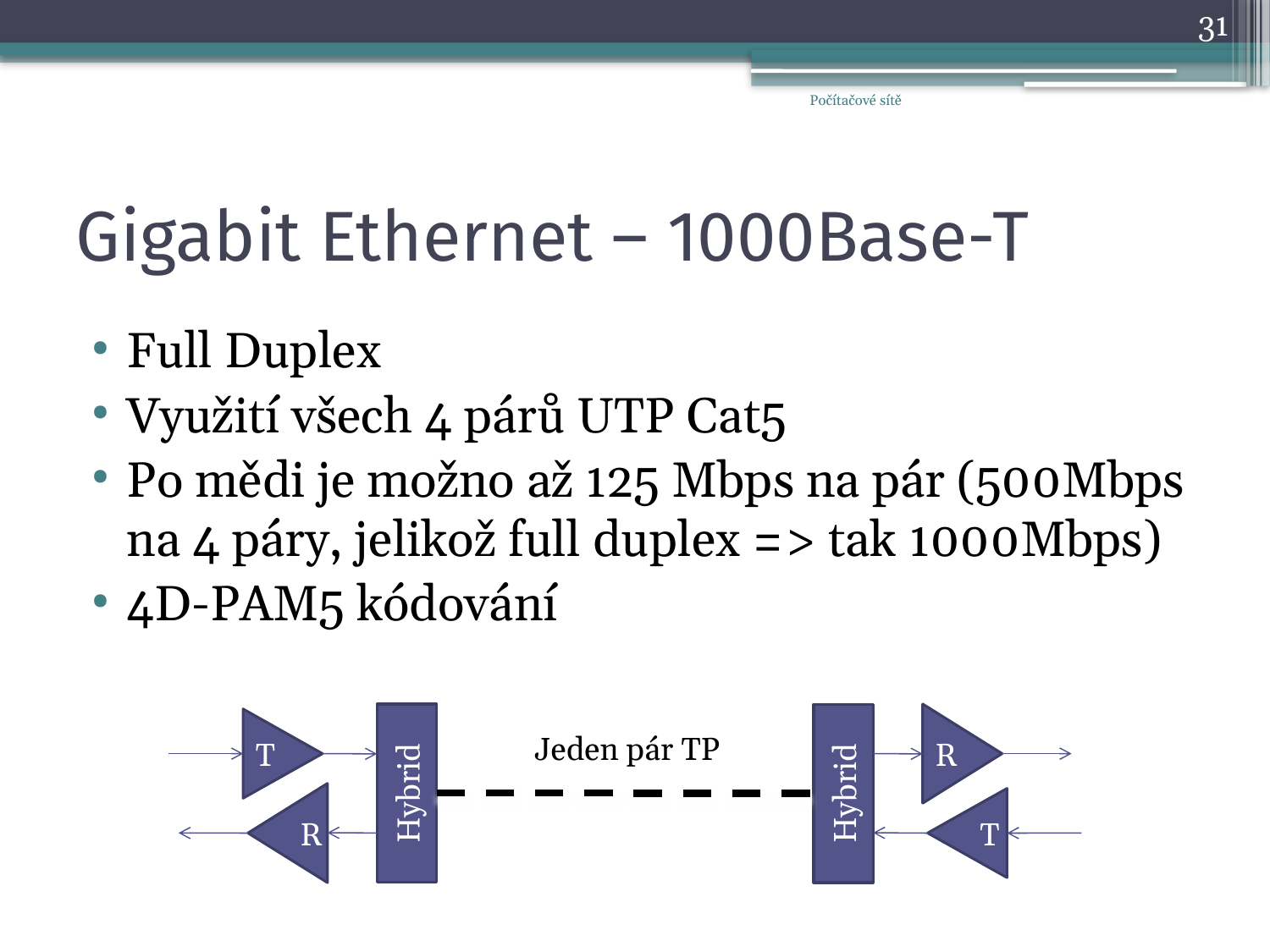

31
Počítačové sítě
# Gigabit Ethernet – 1000Base-T
Full Duplex
Využití všech 4 párů UTP Cat5
Po mědi je možno až 125 Mbps na pár (500Mbps na 4 páry, jelikož full duplex => tak 1000Mbps)
4D-PAM5 kódování

Hybrid
Hybrid
T
R
Jeden pár TP
R
T